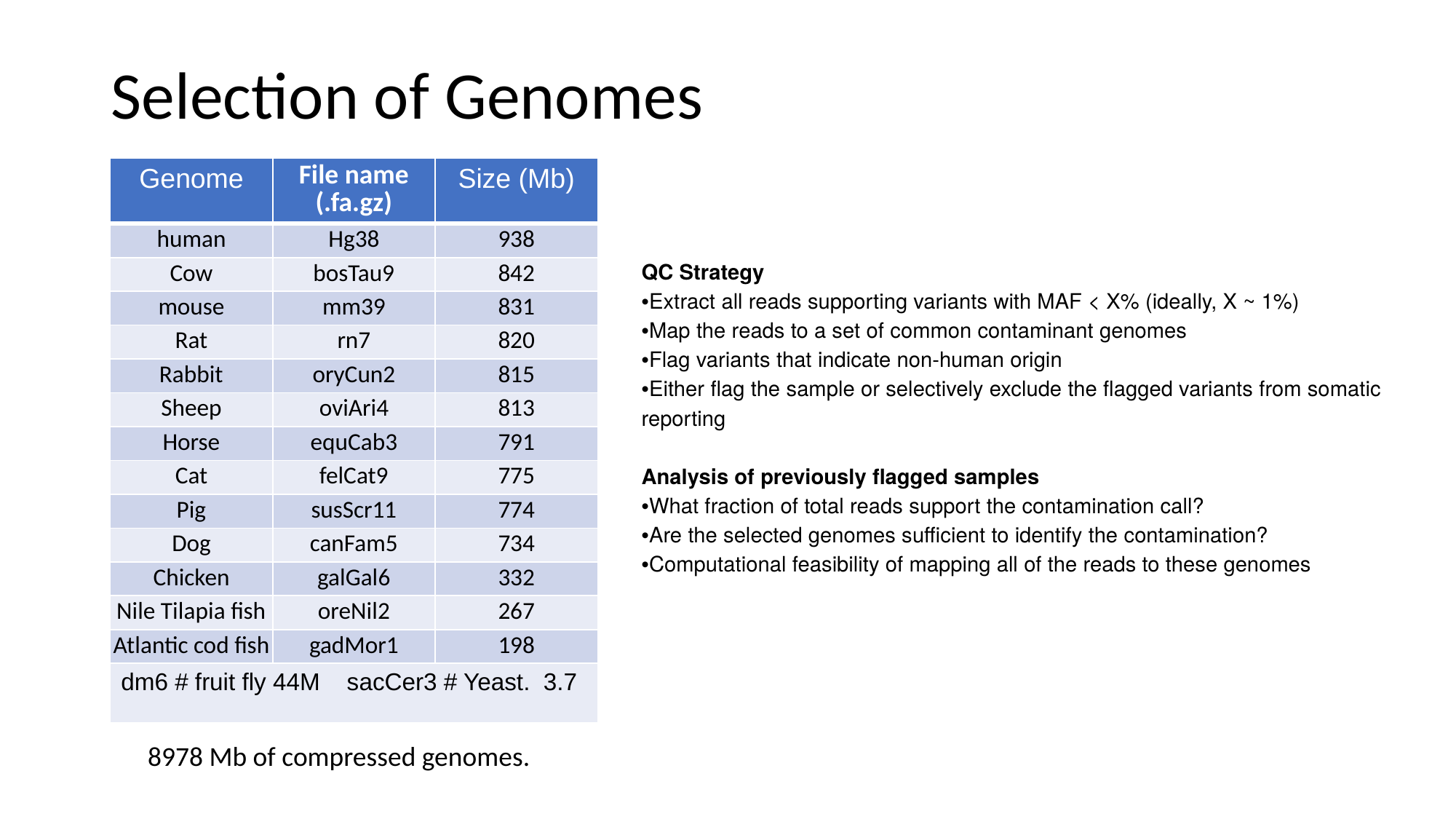

# Selection of Genomes
| Genome | File name (.fa.gz) | Size (Mb) |
| --- | --- | --- |
| human | Hg38 | 938 |
| Cow | bosTau9 | 842 |
| mouse | mm39 | 831 |
| Rat | rn7 | 820 |
| Rabbit | oryCun2 | 815 |
| Sheep | oviAri4 | 813 |
| Horse | equCab3 | 791 |
| Cat | felCat9 | 775 |
| Pig | susScr11 | 774 |
| Dog | canFam5 | 734 |
| Chicken | galGal6 | 332 |
| Nile Tilapia fish | oreNil2 | 267 |
| Atlantic cod fish | gadMor1 | 198 |
| dm6 # fruit fly 44M sacCer3 # Yeast. 3.7 |  |  |
QC Strategy
•Extract all reads supporting variants with MAF < X% (ideally, X ~ 1%)
•Map the reads to a set of common contaminant genomes
•Flag variants that indicate non-human origin
•Either flag the sample or selectively exclude the flagged variants from somatic reporting

Analysis of previously flagged samples
•What fraction of total reads support the contamination call?
•Are the selected genomes sufficient to identify the contamination?
•Computational feasibility of mapping all of the reads to these genomes
8978 Mb of compressed genomes.